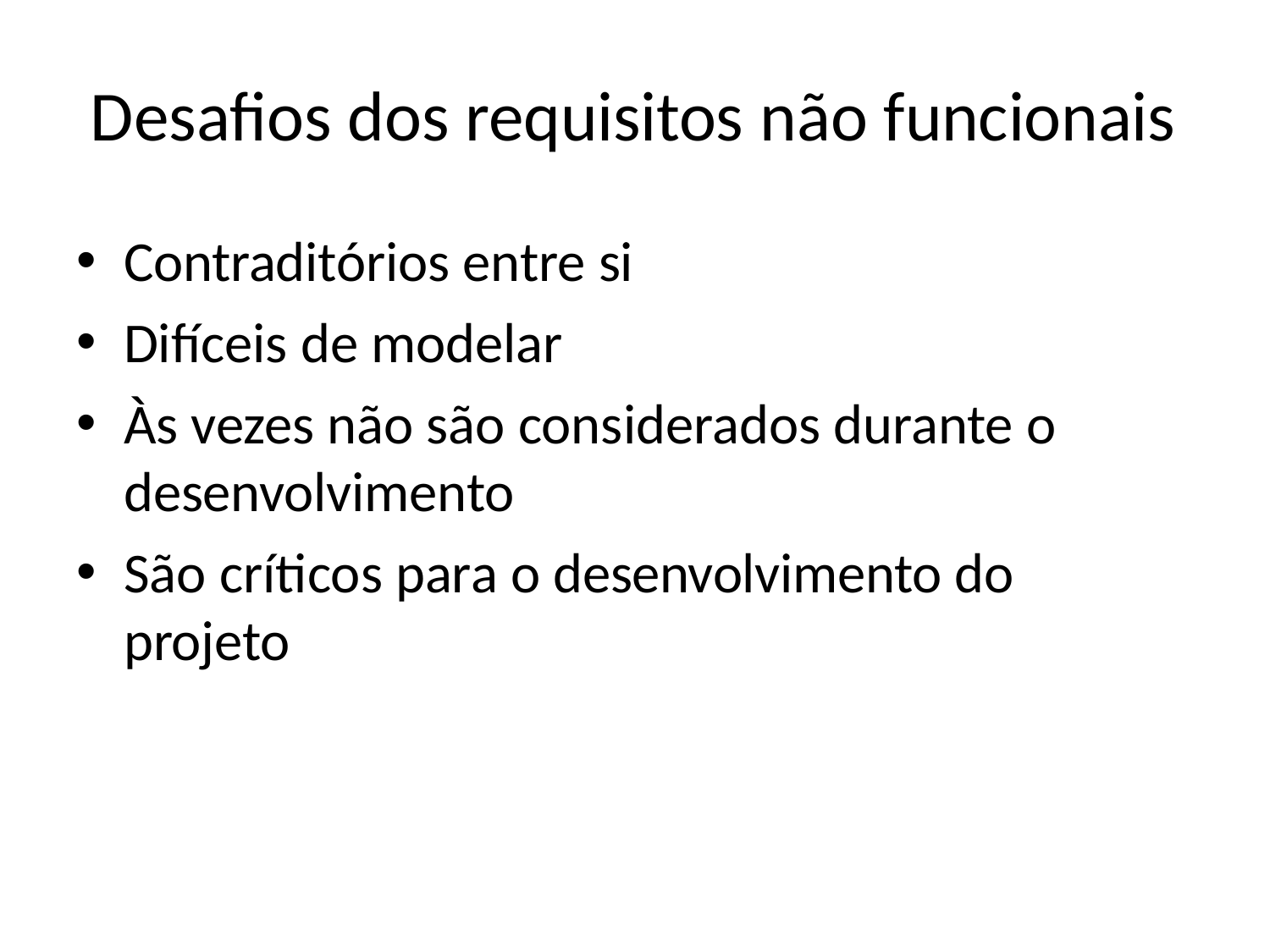

# Desafios dos requisitos não funcionais
Contraditórios entre si
Difíceis de modelar
Às vezes não são considerados durante o desenvolvimento
São críticos para o desenvolvimento do projeto